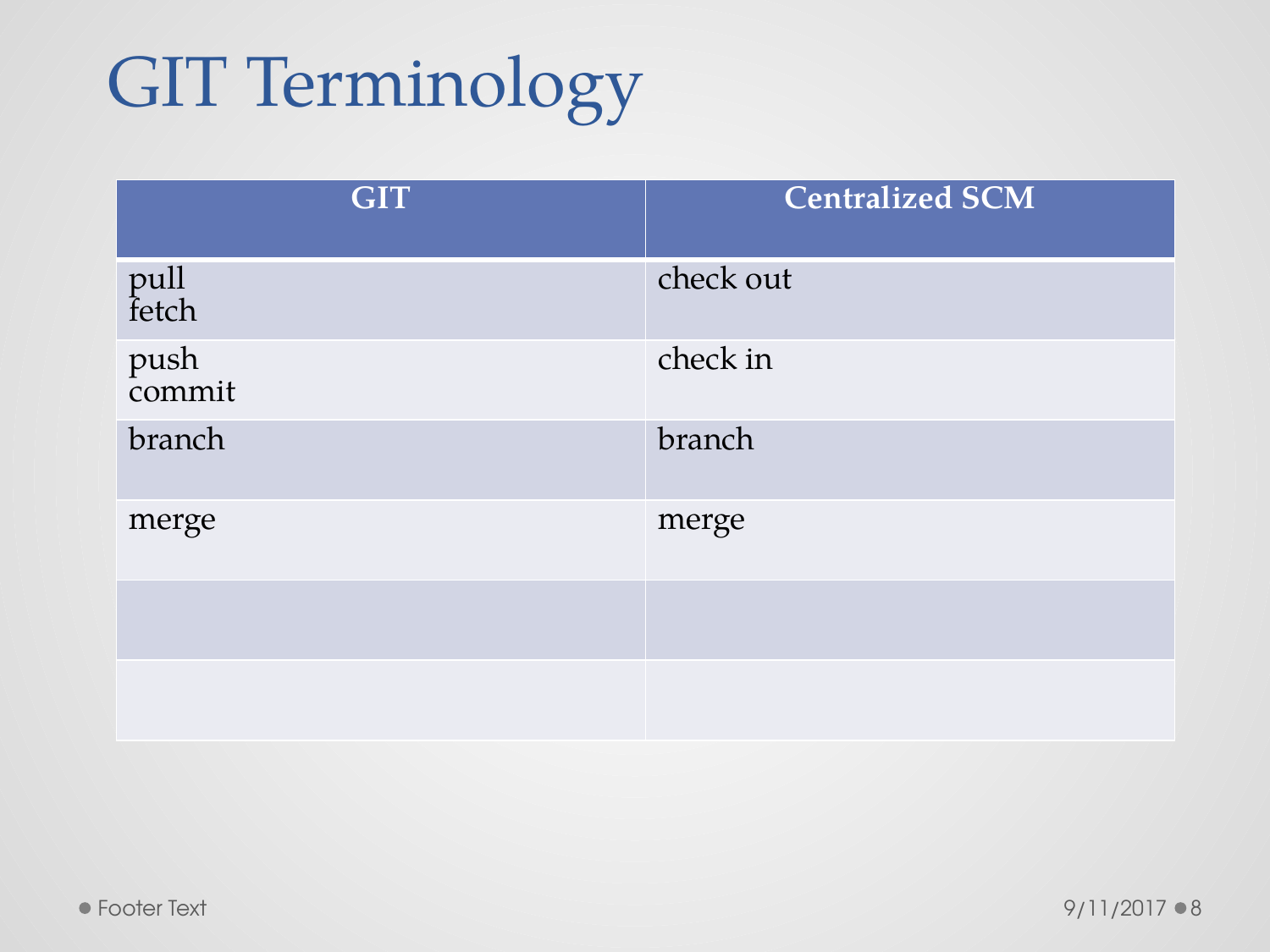

# GIT Terminology
| GIT | Centralized SCM |
| --- | --- |
| pull fetch | check out |
| push commit | check in |
| branch | branch |
| merge | merge |
|  |  |
|  |  |
Footer Text
9/11/2017
8